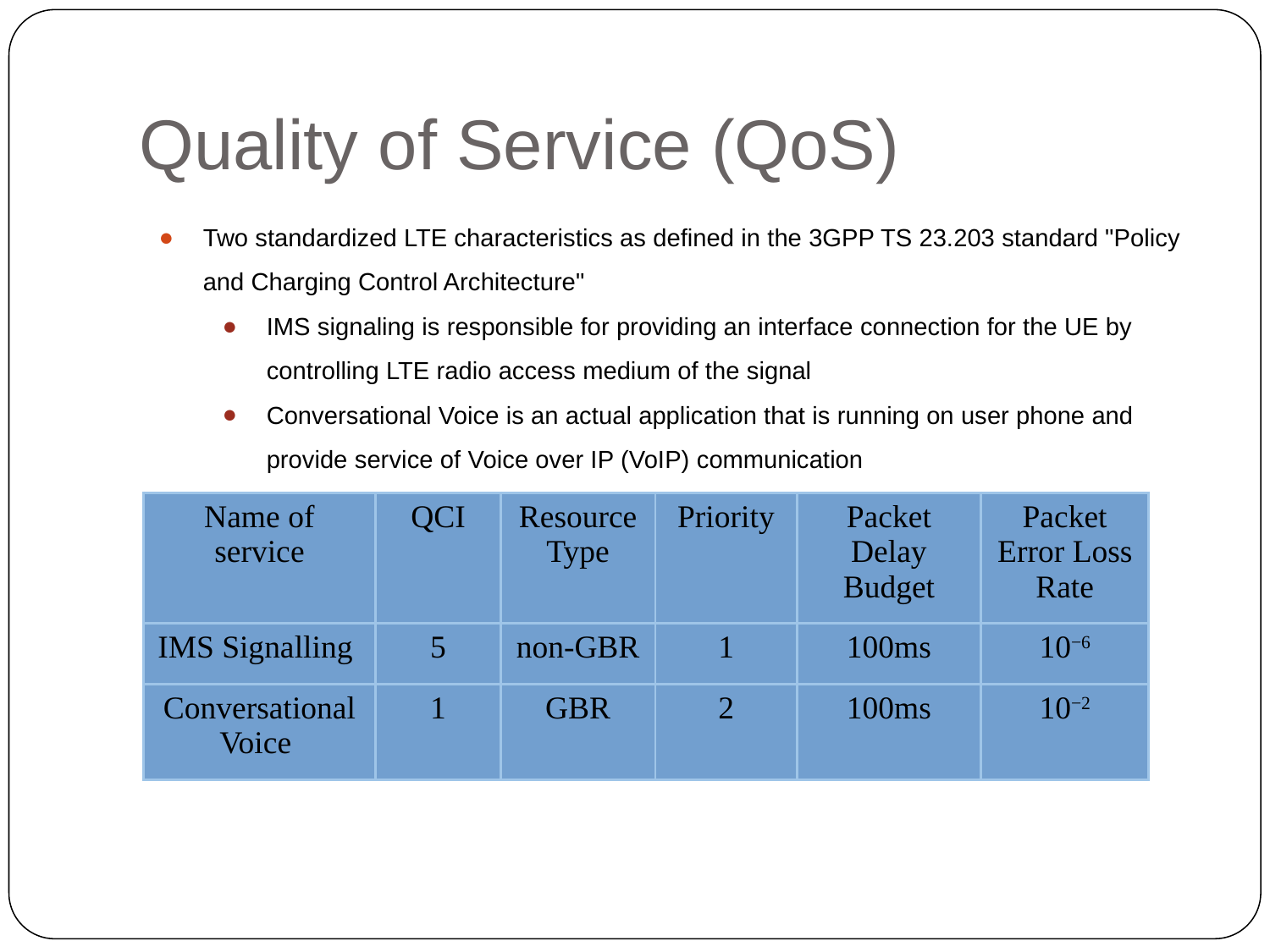

Quality of Service (QoS)
Two standardized LTE characteristics as defined in the 3GPP TS 23.203 standard "Policy and Charging Control Architecture"
IMS signaling is responsible for providing an interface connection for the UE by controlling LTE radio access medium of the signal
Conversational Voice is an actual application that is running on user phone and provide service of Voice over IP (VoIP) communication

| Name of service | QCI | Resource Type | Priority | Packet Delay Budget | Packet Error Loss Rate |
| --- | --- | --- | --- | --- | --- |
| IMS Signalling | 5 | non-GBR | 1 | 100ms | 10−6 |
| Conversational Voice | 1 | GBR | 2 | 100ms | 10−2 |